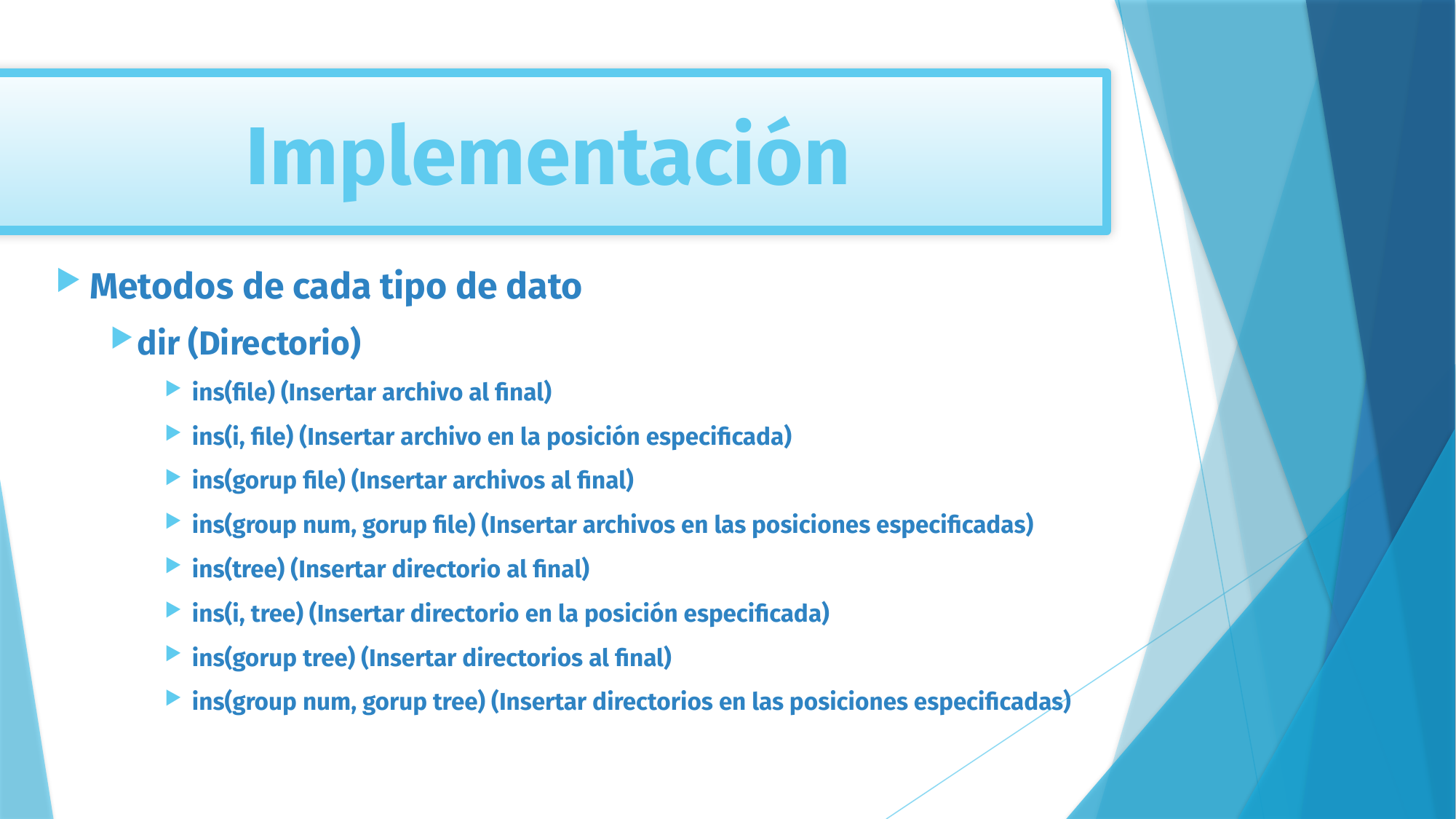

Implementación
Metodos de cada tipo de dato
dir (Directorio)
ins(file) (Insertar archivo al final)
ins(i, file) (Insertar archivo en la posición especificada)
ins(gorup file) (Insertar archivos al final)
ins(group num, gorup file) (Insertar archivos en las posiciones especificadas)
ins(tree) (Insertar directorio al final)
ins(i, tree) (Insertar directorio en la posición especificada)
ins(gorup tree) (Insertar directorios al final)
ins(group num, gorup tree) (Insertar directorios en las posiciones especificadas)